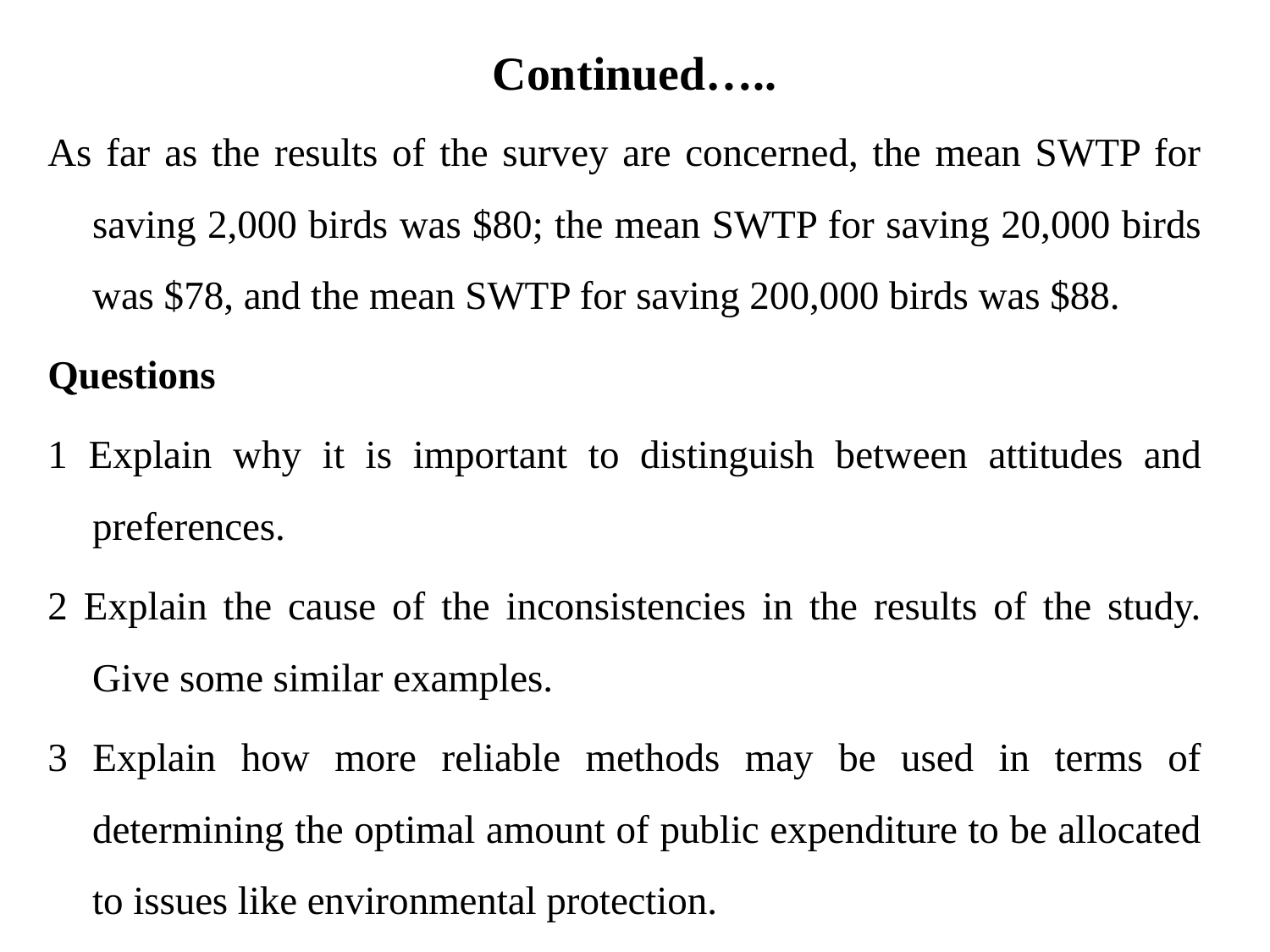

# Continued…..
As far as the results of the survey are concerned, the mean SWTP for saving 2,000 birds was $80; the mean SWTP for saving 20,000 birds was $78, and the mean SWTP for saving 200,000 birds was $88.
Questions
1 Explain why it is important to distinguish between attitudes and preferences.
2 Explain the cause of the inconsistencies in the results of the study. Give some similar examples.
3 Explain how more reliable methods may be used in terms of determining the optimal amount of public expenditure to be allocated to issues like environmental protection.